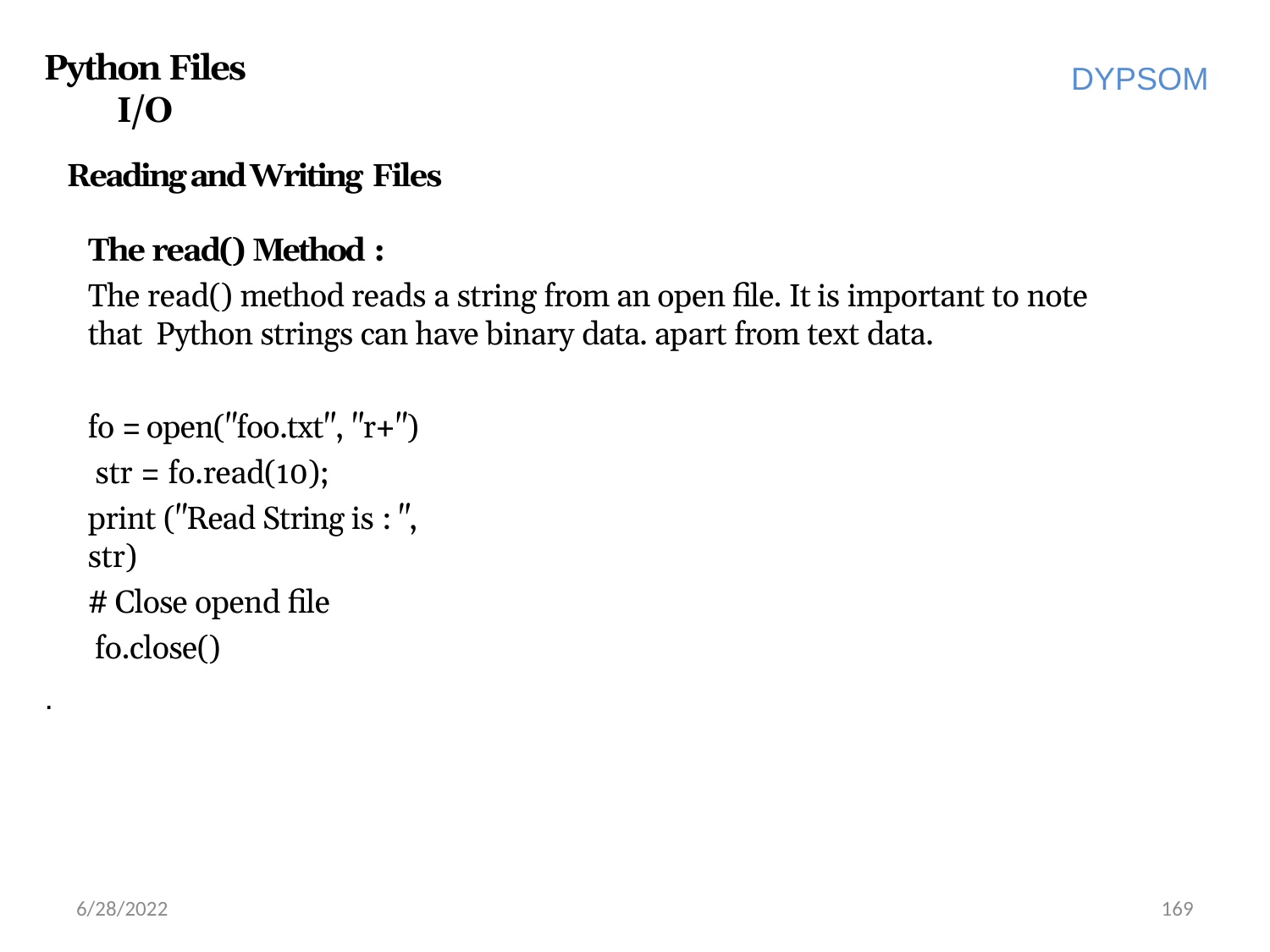

DYPSOM
# Python Files I/O
Reading and Writing Files

The read() Method :
The read() method reads a string from an open file. It is important to note that  Python strings can have binary data. apart from text data.

fo = open("foo.txt", "r+")  str = fo.read(10);
print ("Read String is : ", str)
# Close opend file  fo.close()
.
6/28/2022
169